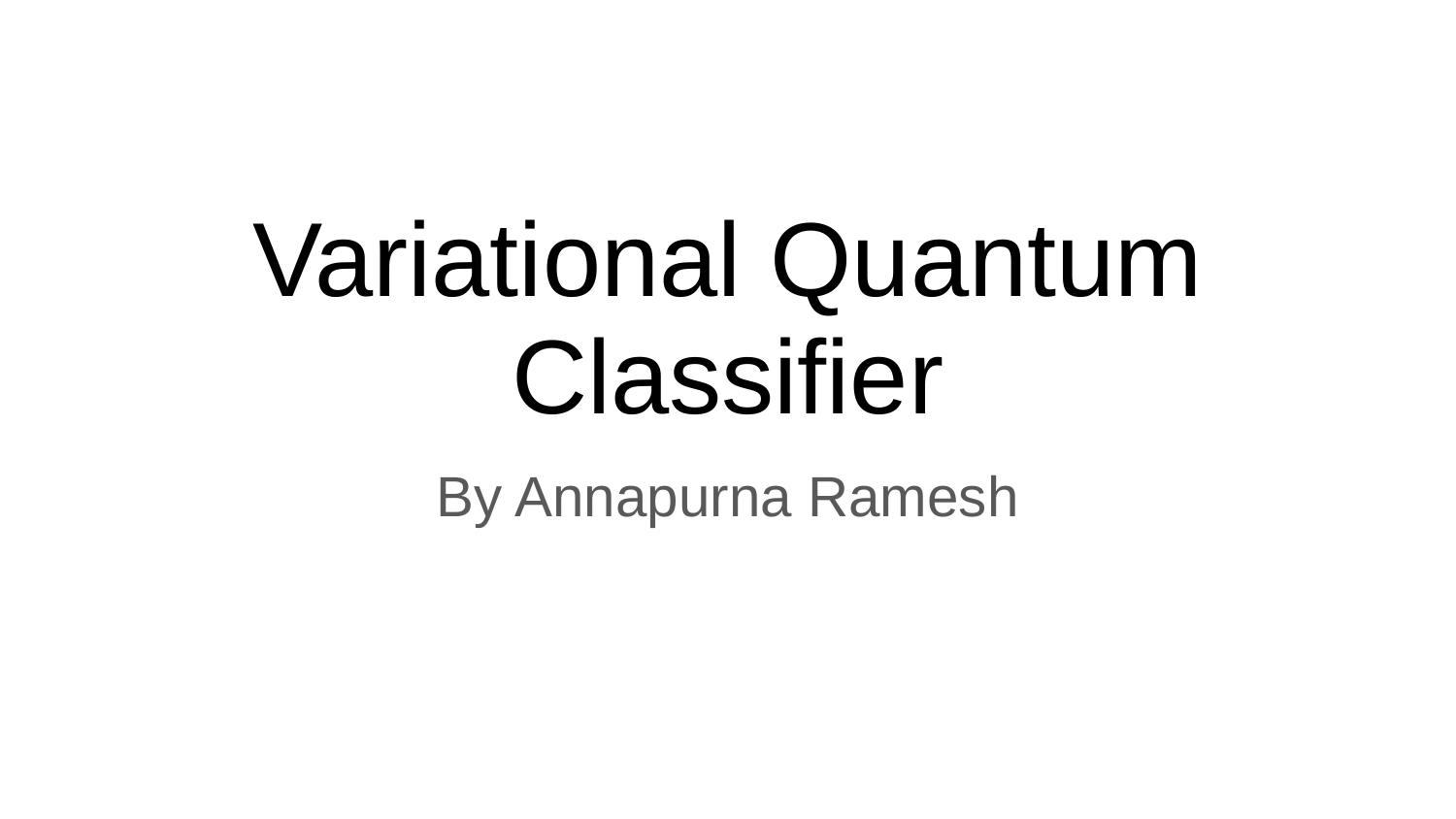

# Variational Quantum Classifier
By Annapurna Ramesh